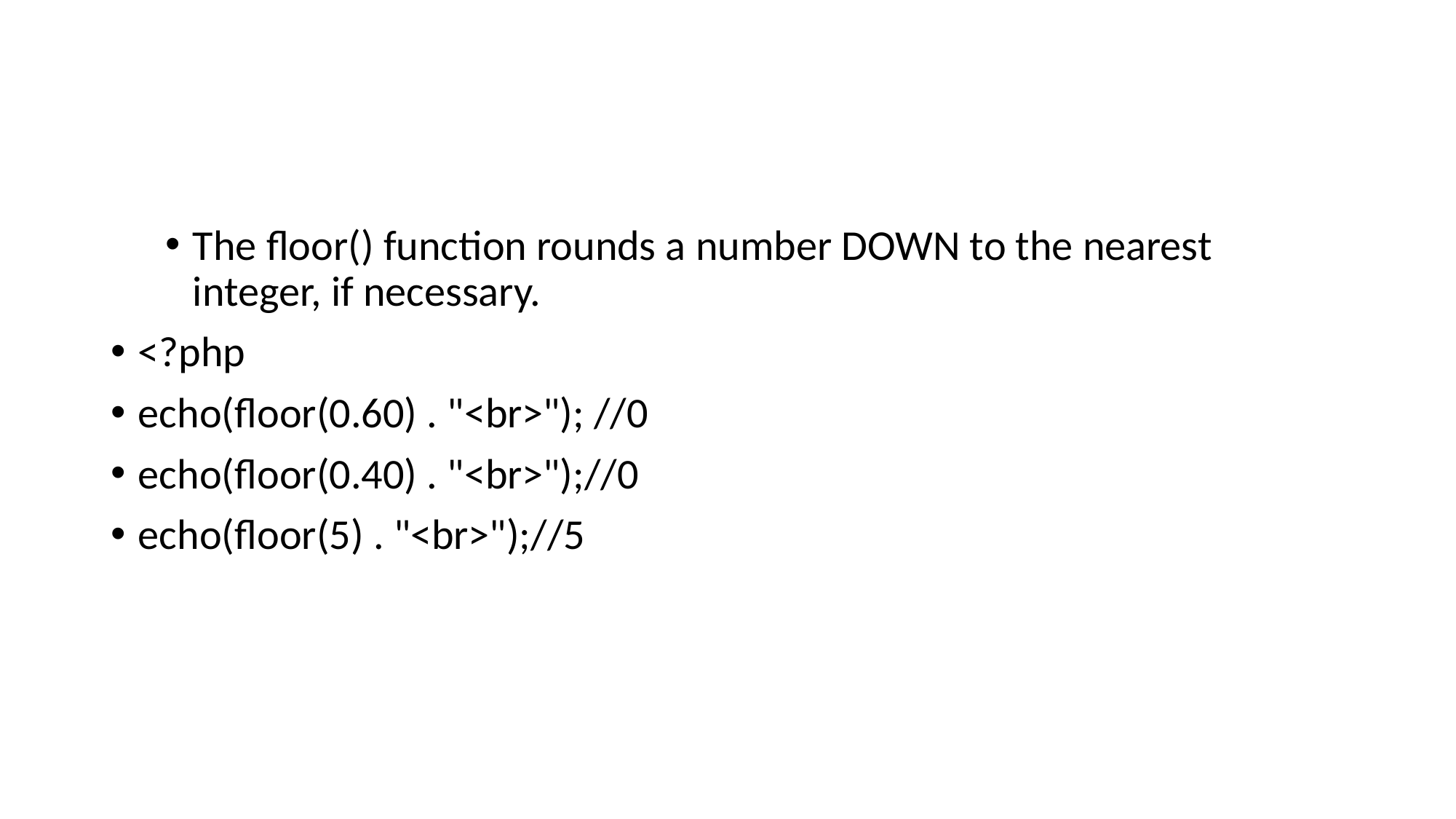

#
The floor() function rounds a number DOWN to the nearest integer, if necessary.
<?php
echo(floor(0.60) . "<br>"); //0
echo(floor(0.40) . "<br>");//0
echo(floor(5) . "<br>");//5